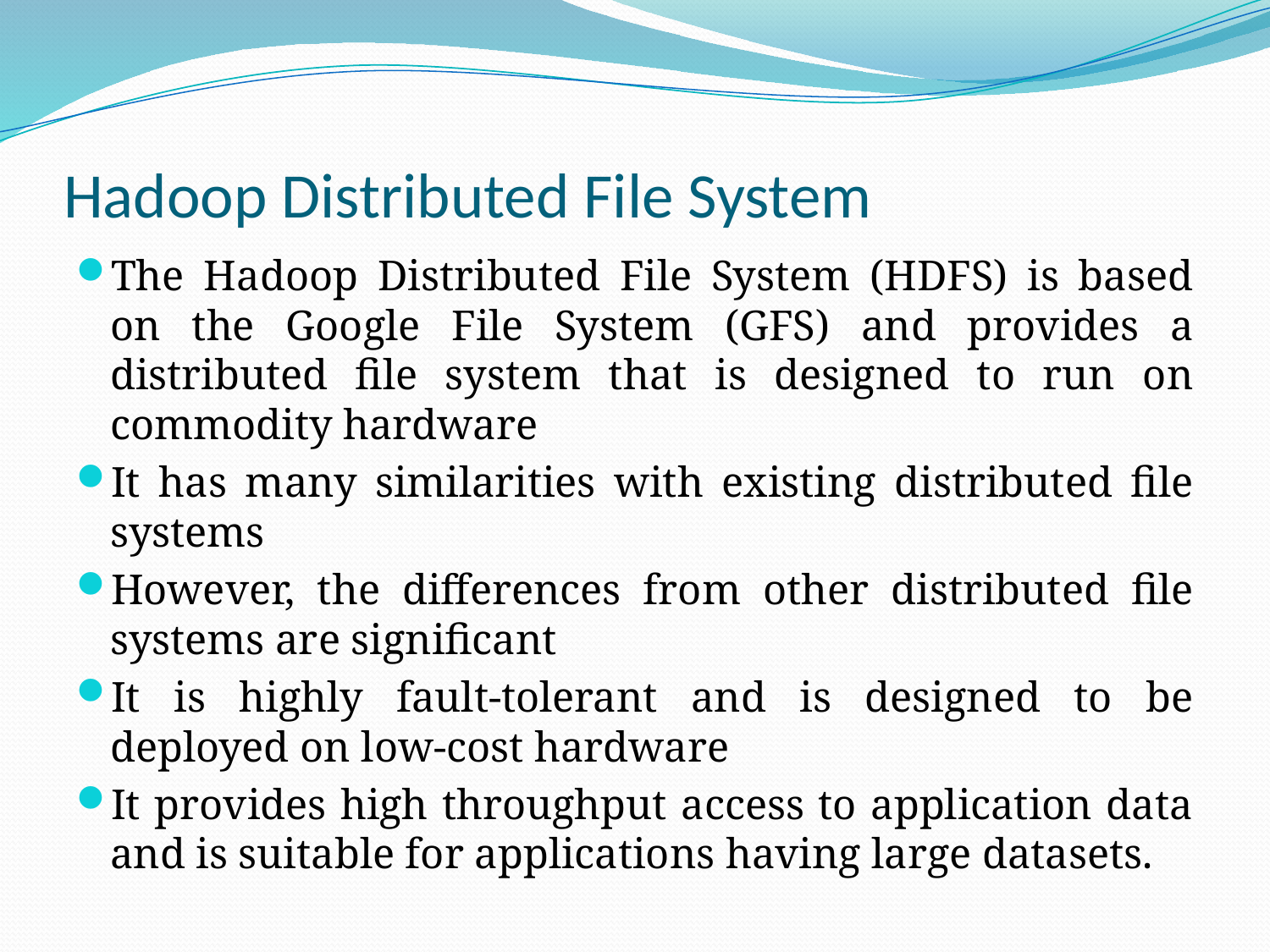

# Hadoop Distributed File System
The Hadoop Distributed File System (HDFS) is based on the Google File System (GFS) and provides a distributed file system that is designed to run on commodity hardware
It has many similarities with existing distributed file systems
However, the differences from other distributed file systems are significant
It is highly fault-tolerant and is designed to be deployed on low-cost hardware
It provides high throughput access to application data and is suitable for applications having large datasets.